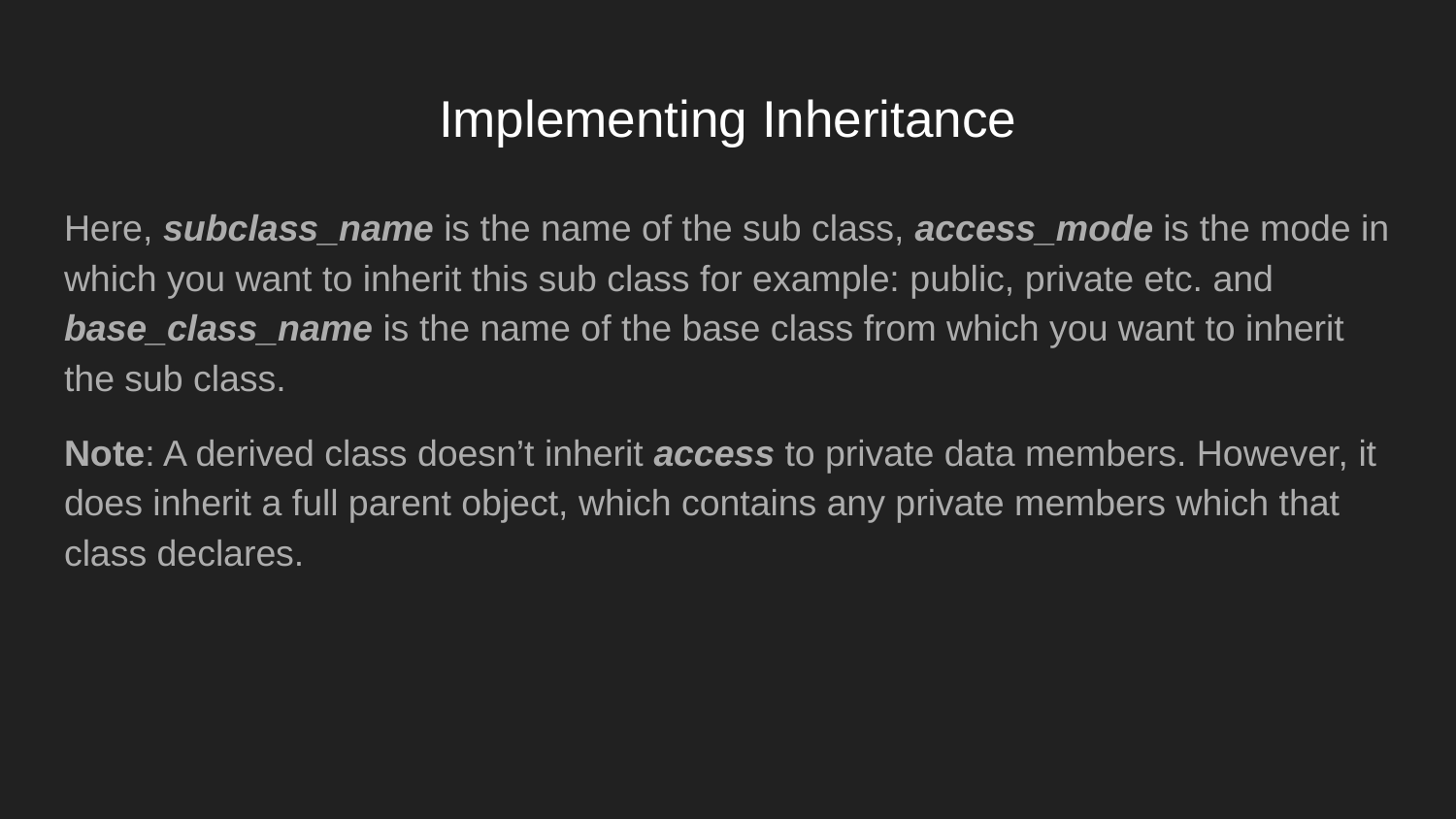

# Implementing Inheritance
Here, subclass_name is the name of the sub class, access_mode is the mode in which you want to inherit this sub class for example: public, private etc. and base_class_name is the name of the base class from which you want to inherit the sub class.
Note: A derived class doesn’t inherit access to private data members. However, it does inherit a full parent object, which contains any private members which that class declares.